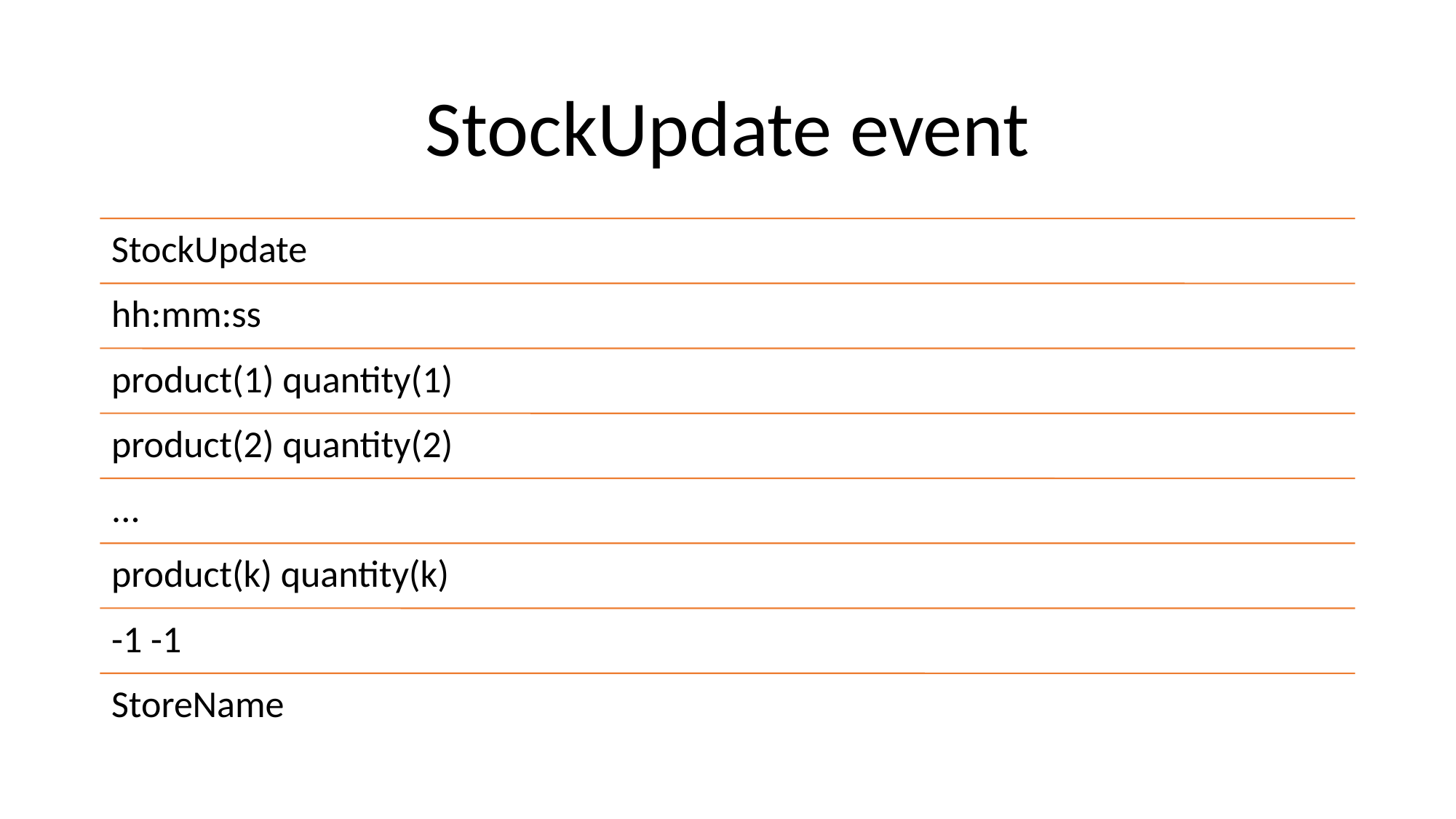

# StockUpdate event
StockUpdate
hh:mm:ss
product(1) quantity(1)
product(2) quantity(2)
...
product(k) quantity(k)
-1 -1
StoreName